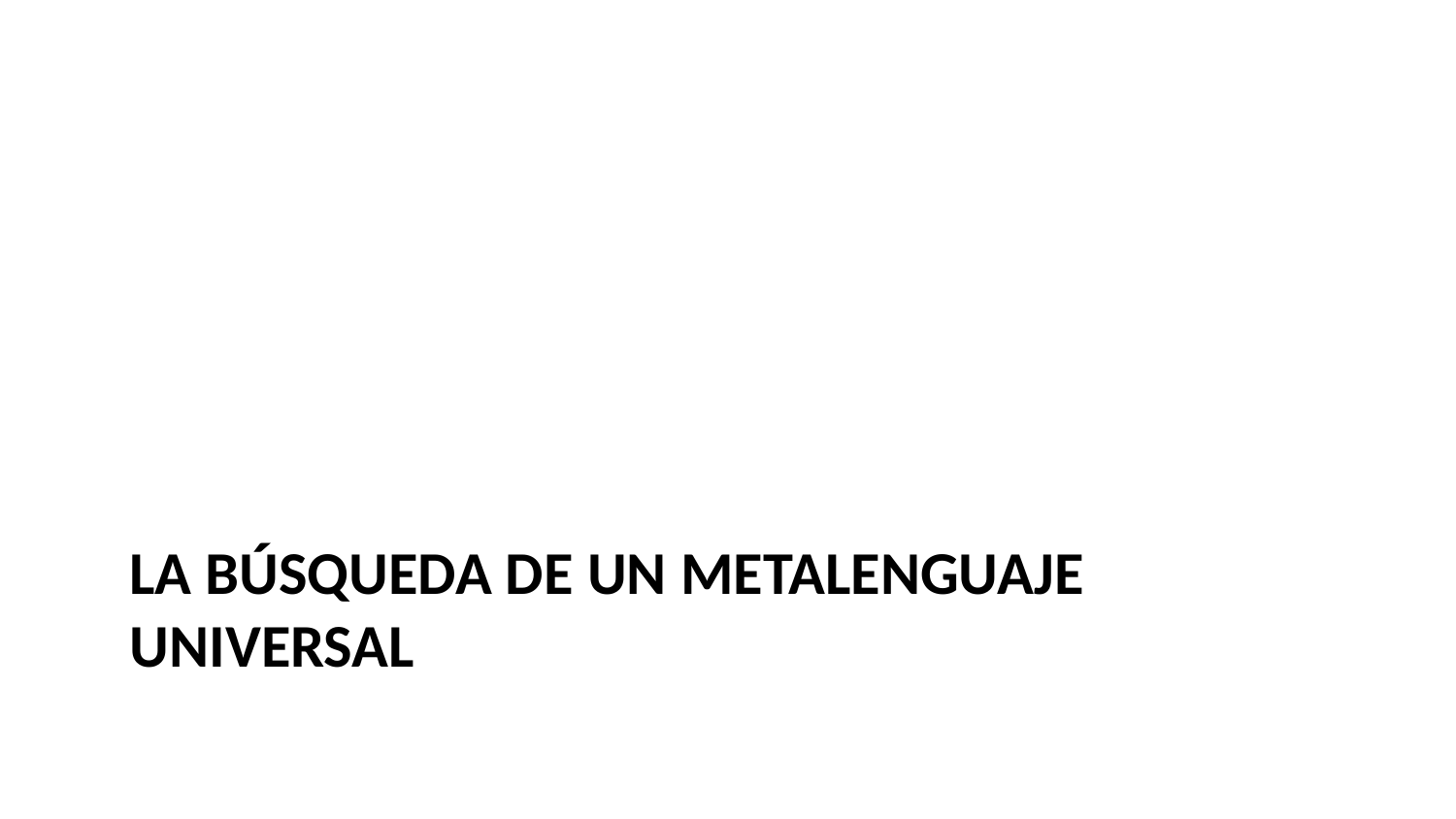

# La búsqueda de un metalenguaje universal